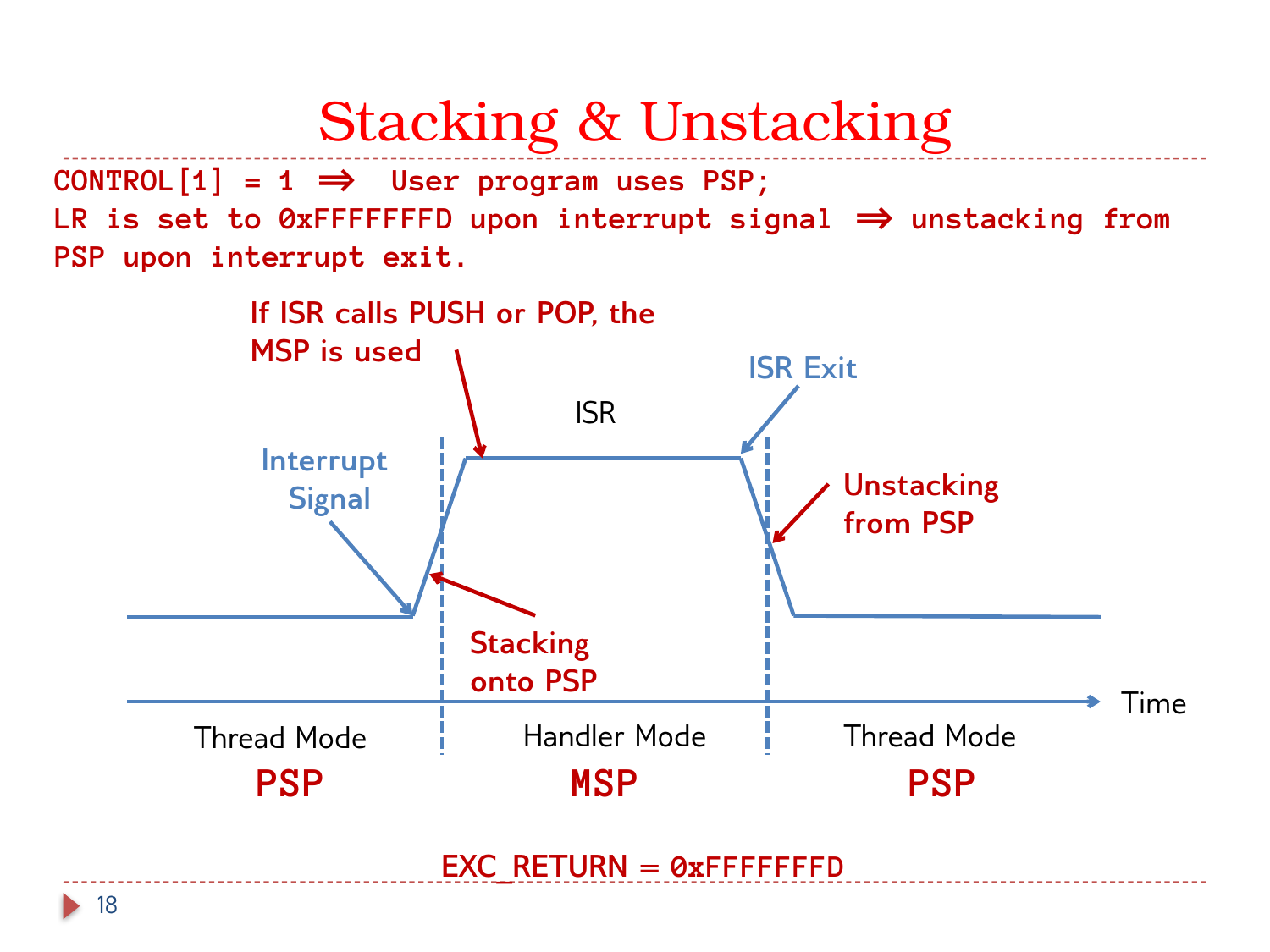

# Stacking & Unstacking
CONTROL[1] = 1 ⟹  User program uses PSP;
LR is set to 0xFFFFFFFD upon interrupt signal ⟹ unstacking from PSP upon interrupt exit.
If ISR calls PUSH or POP, the MSP is used
ISR Exit
ISR
Interrupt
Signal
Unstacking
from PSP
Stacking
onto PSP
Time
Handler Mode
Thread Mode
Thread Mode
PSP
MSP
PSP
EXC_RETURN = 0xFFFFFFFD
18